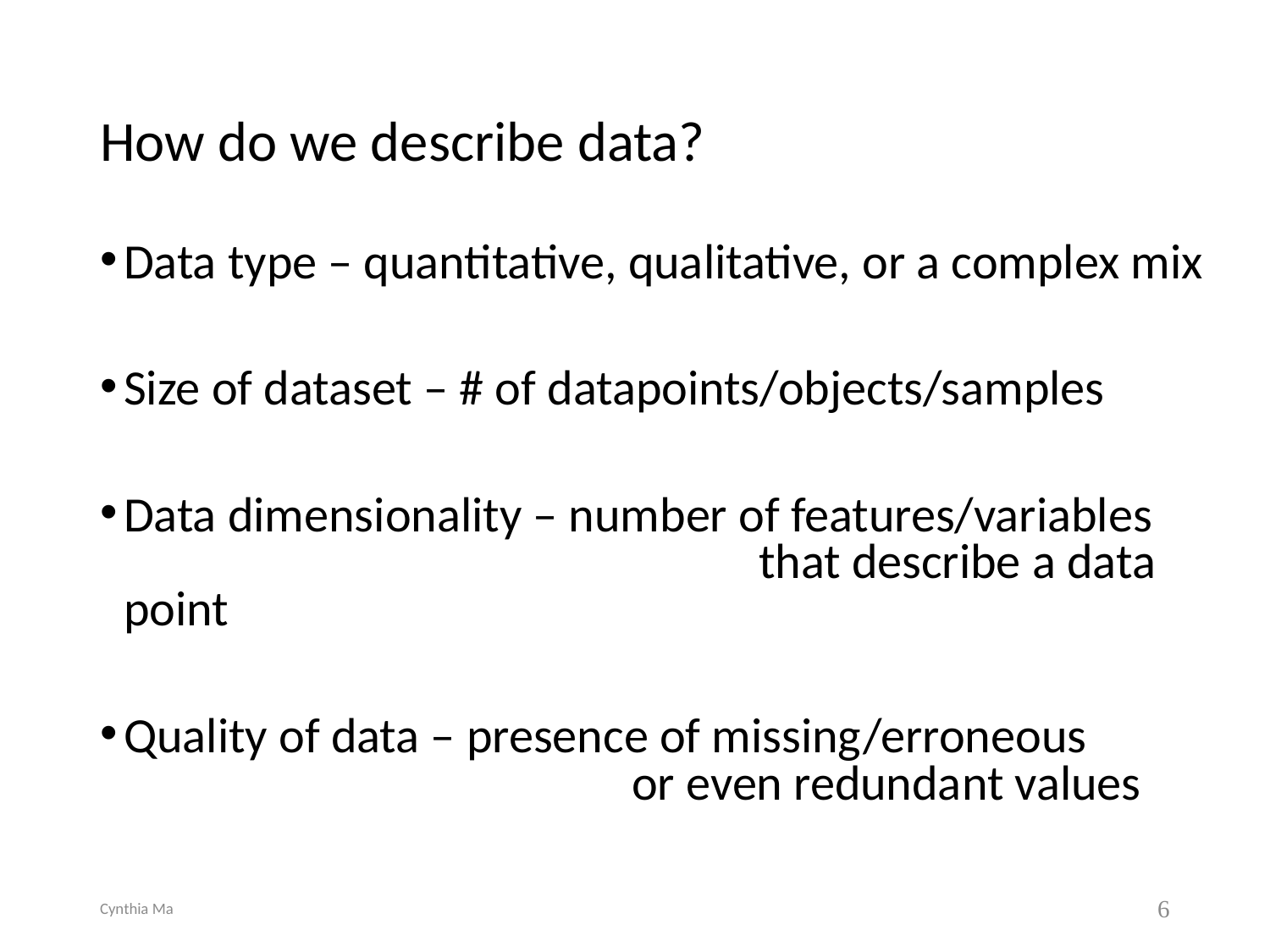

# How do we describe data?
Data type – quantitative, qualitative, or a complex mix

Size of dataset – # of datapoints/objects/samples

Data dimensionality – number of features/variables 					that describe a data point

Quality of data – presence of missing/erroneous 					or even redundant values

Cynthia Ma
6